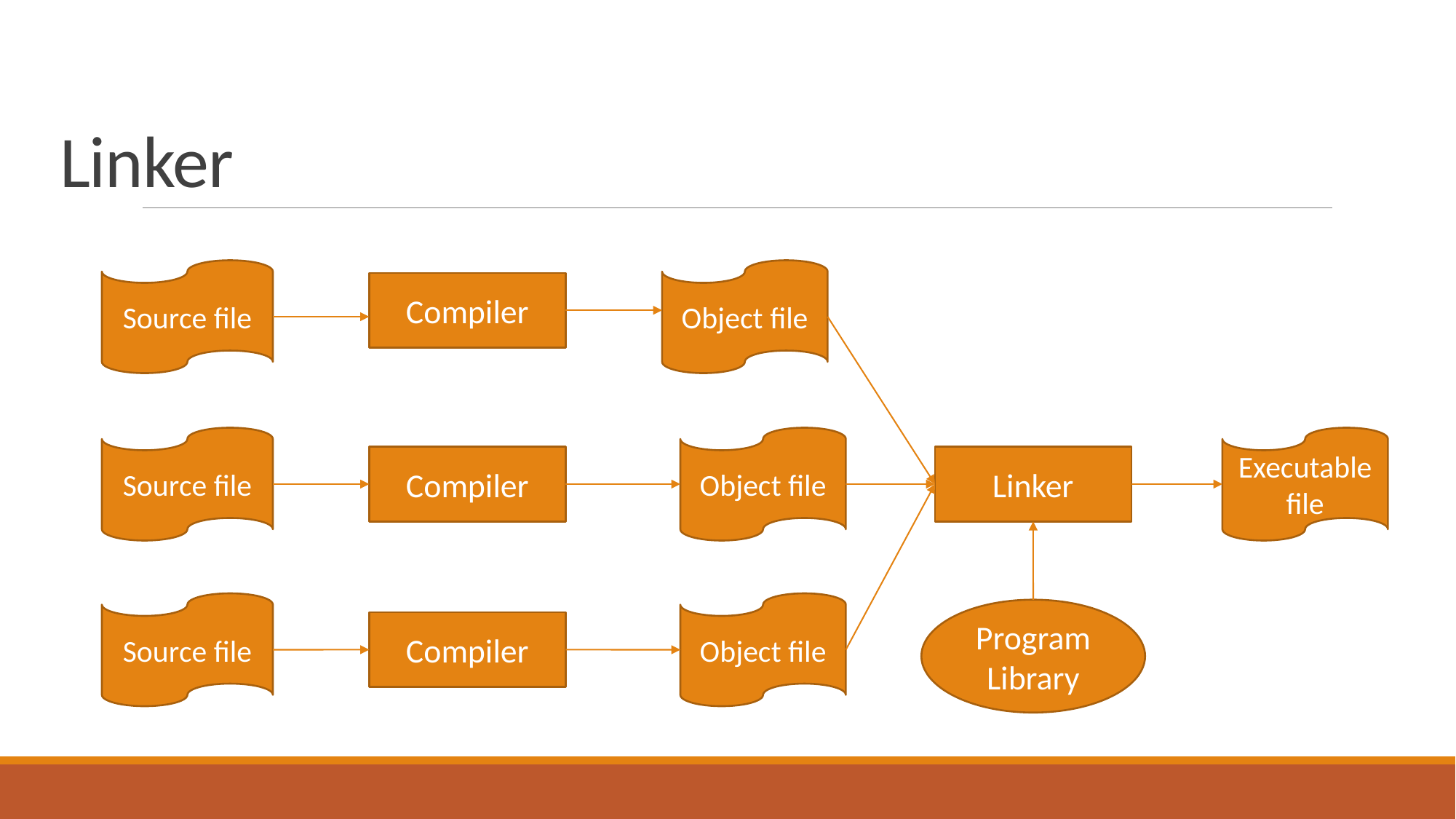

# Linker
Source file
Object file
Compiler
Source file
Object file
Executable file
Compiler
Linker
Source file
Object file
Program Library
Compiler